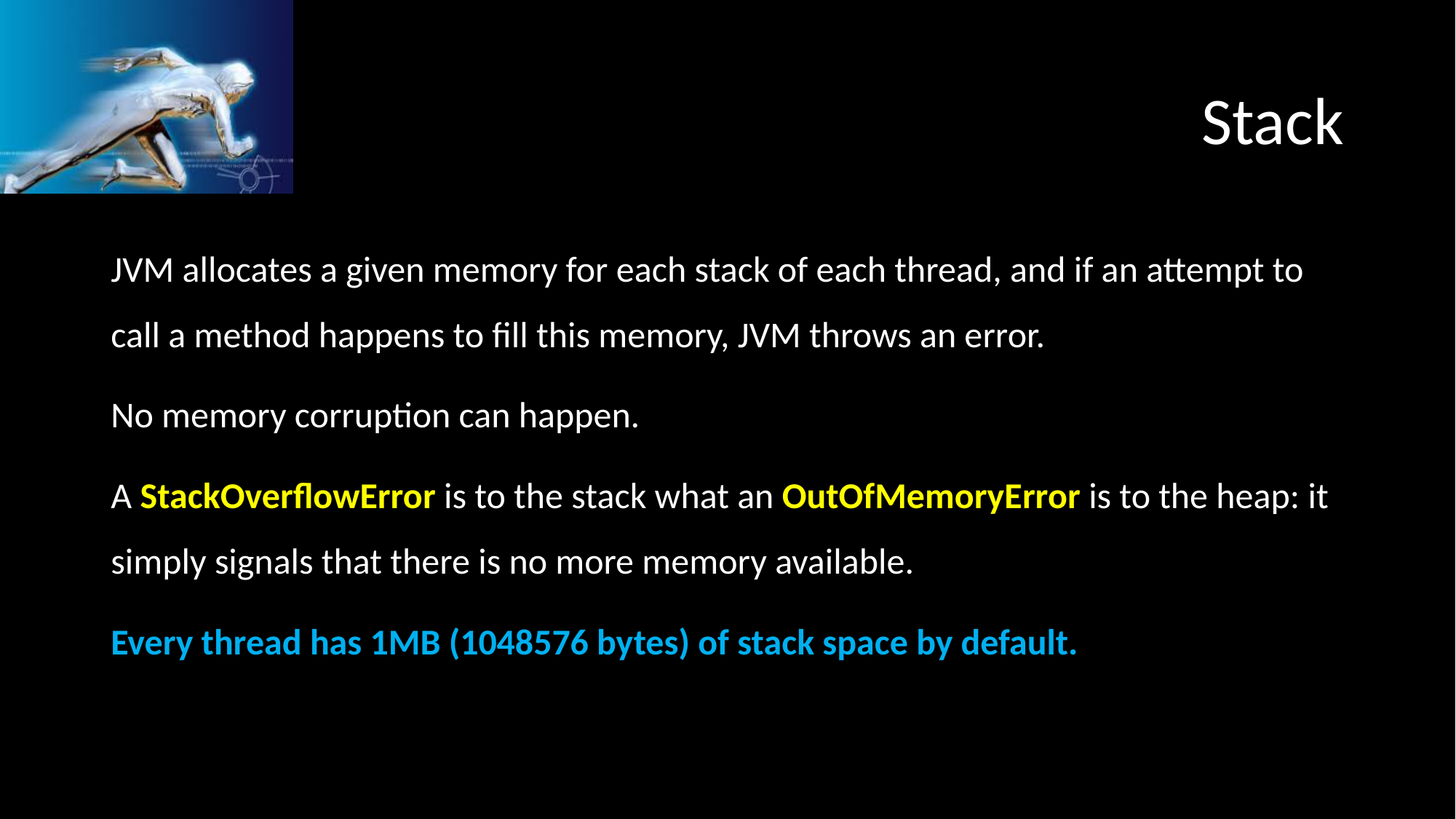

# Stack
JVM allocates a given memory for each stack of each thread, and if an attempt to call a method happens to fill this memory, JVM throws an error.
No memory corruption can happen.
A StackOverflowError is to the stack what an OutOfMemoryError is to the heap: it simply signals that there is no more memory available.
Every thread has 1MB (1048576 bytes) of stack space by default.